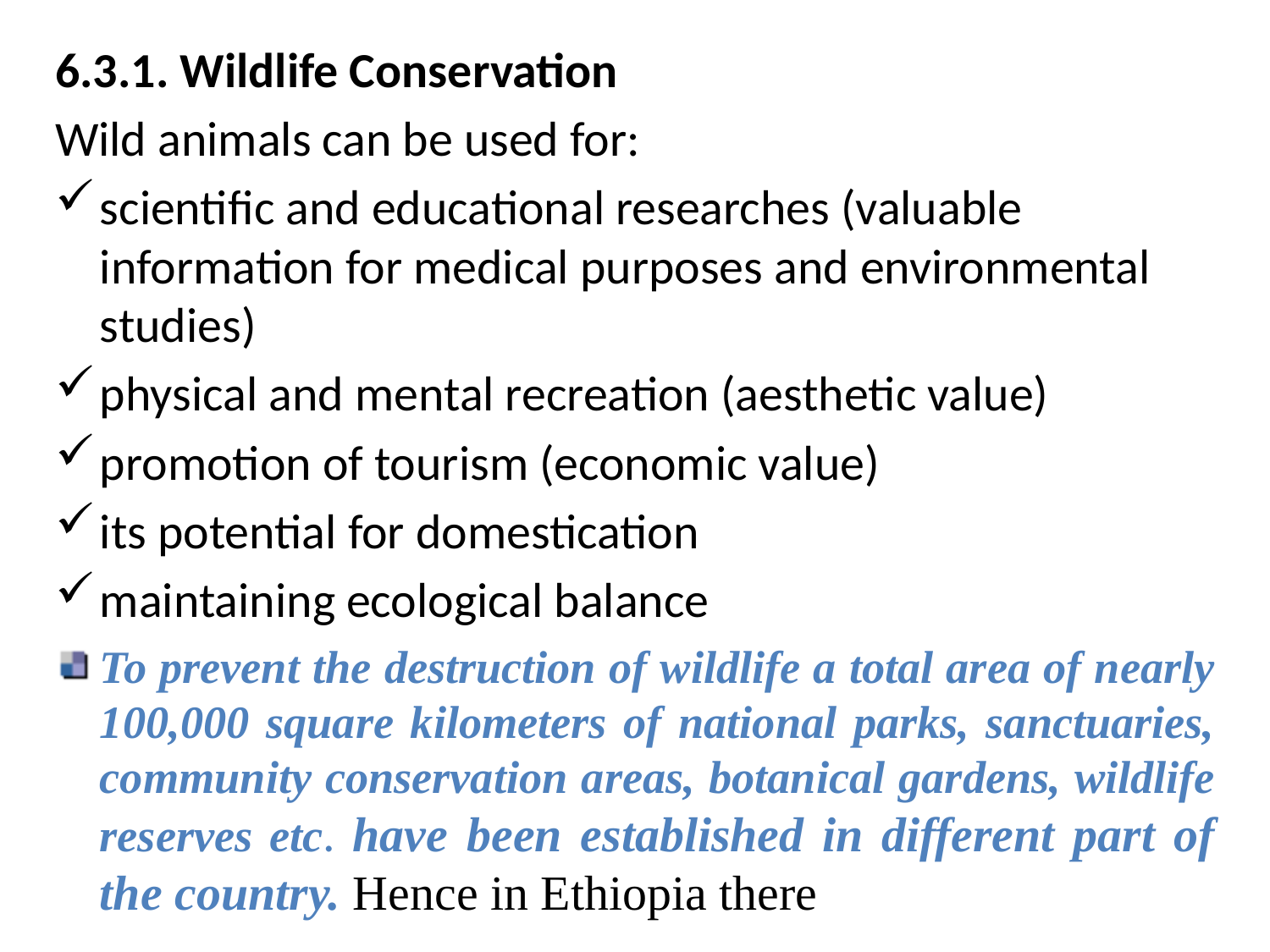

6.3.1. Wildlife Conservation
Wild animals can be used for:
scientific and educational researches (valuable information for medical purposes and environmental studies)
physical and mental recreation (aesthetic value)
promotion of tourism (economic value)
its potential for domestication
maintaining ecological balance
To prevent the destruction of wildlife a total area of nearly 100,000 square kilometers of national parks, sanctuaries, community conservation areas, botanical gardens, wildlife reserves etc. have been established in different part of the country. Hence in Ethiopia there